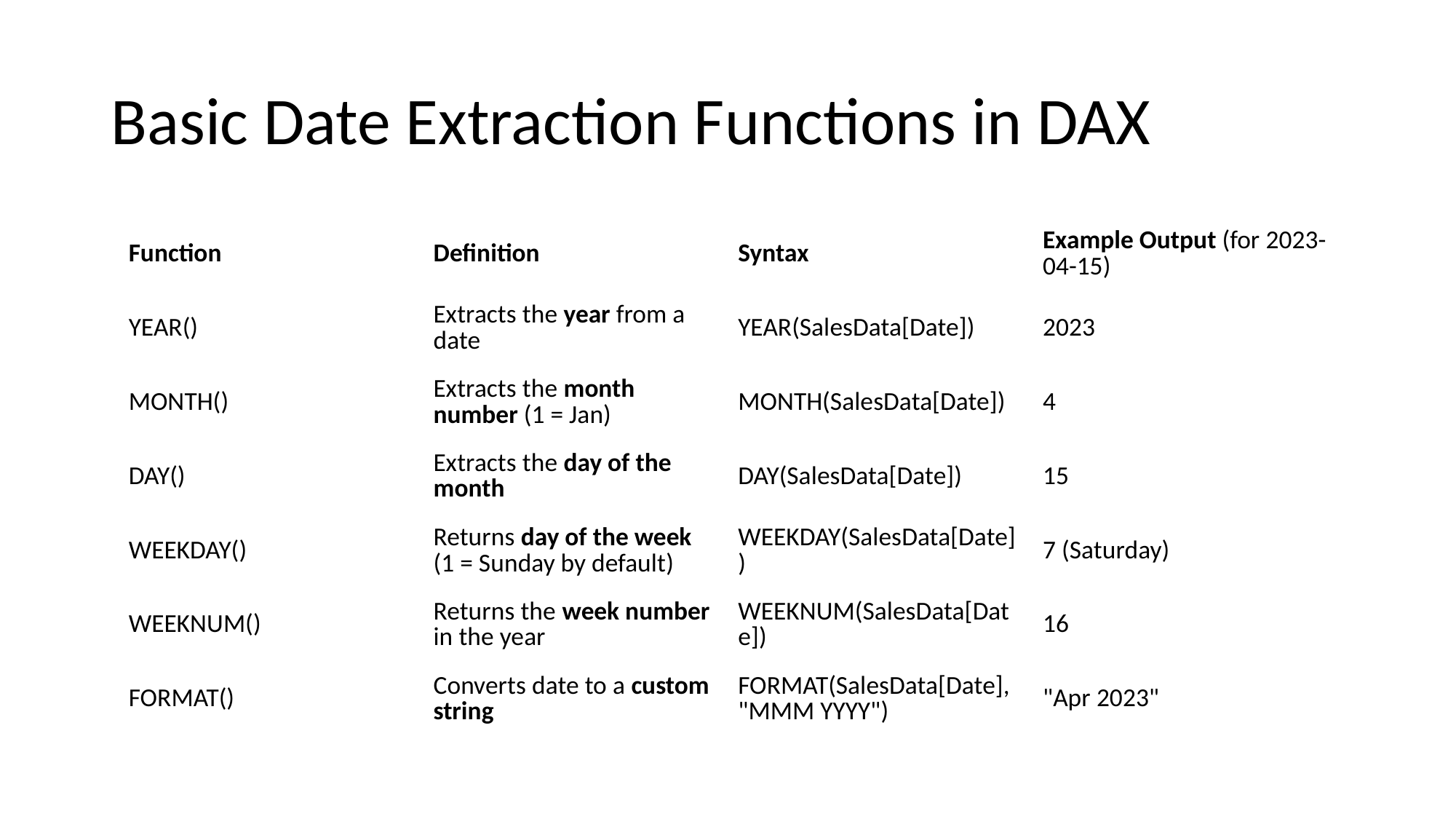

# Basic Date Extraction Functions in DAX
| Function | Definition | Syntax | Example Output (for 2023-04-15) |
| --- | --- | --- | --- |
| YEAR() | Extracts the year from a date | YEAR(SalesData[Date]) | 2023 |
| MONTH() | Extracts the month number (1 = Jan) | MONTH(SalesData[Date]) | 4 |
| DAY() | Extracts the day of the month | DAY(SalesData[Date]) | 15 |
| WEEKDAY() | Returns day of the week (1 = Sunday by default) | WEEKDAY(SalesData[Date]) | 7 (Saturday) |
| WEEKNUM() | Returns the week number in the year | WEEKNUM(SalesData[Date]) | 16 |
| FORMAT() | Converts date to a custom string | FORMAT(SalesData[Date], "MMM YYYY") | "Apr 2023" |